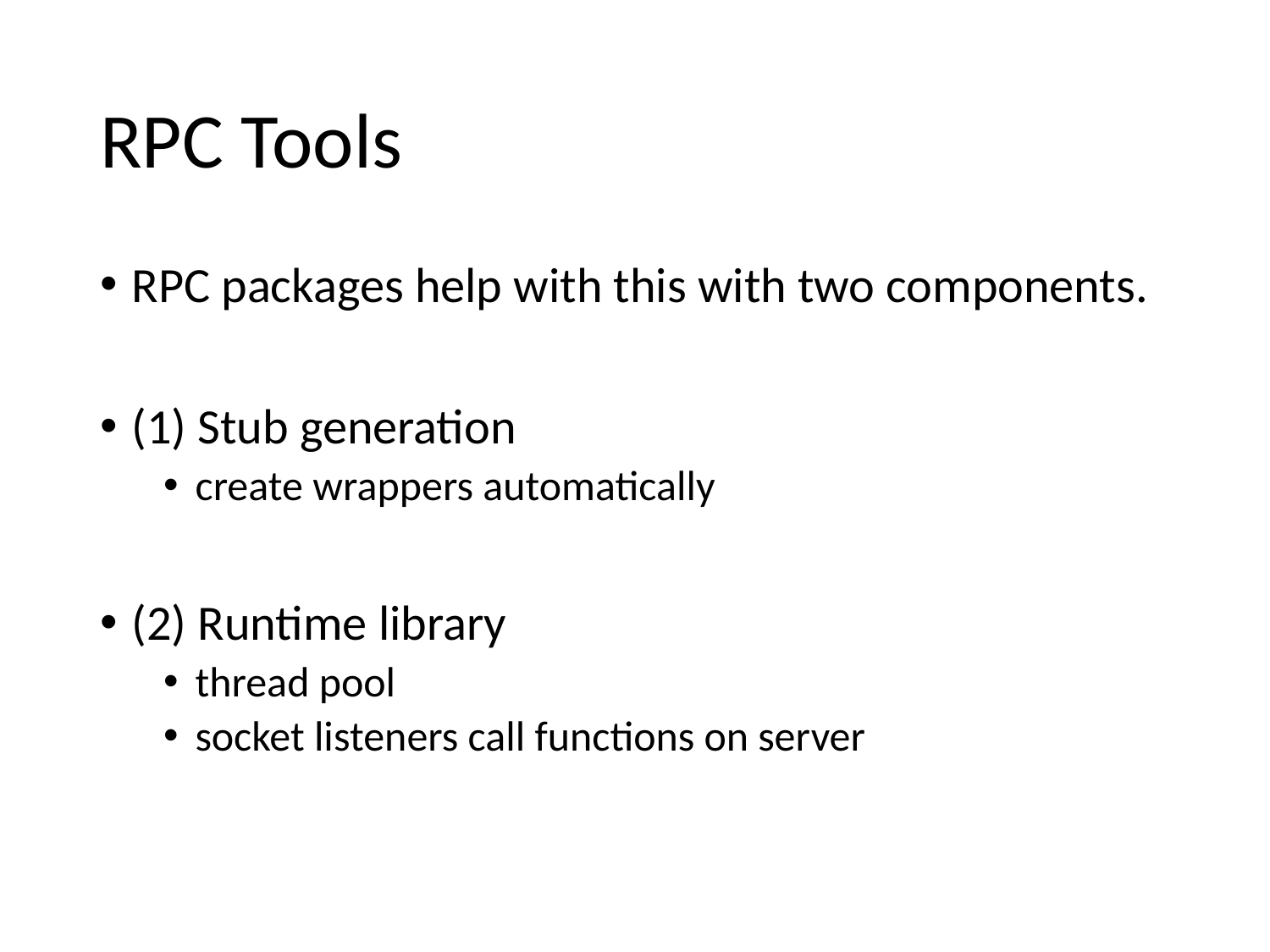

# RPC Tools
RPC packages help with this with two components.

(1) Stub generation
create wrappers automatically

(2) Runtime library
thread pool
socket listeners call functions on server